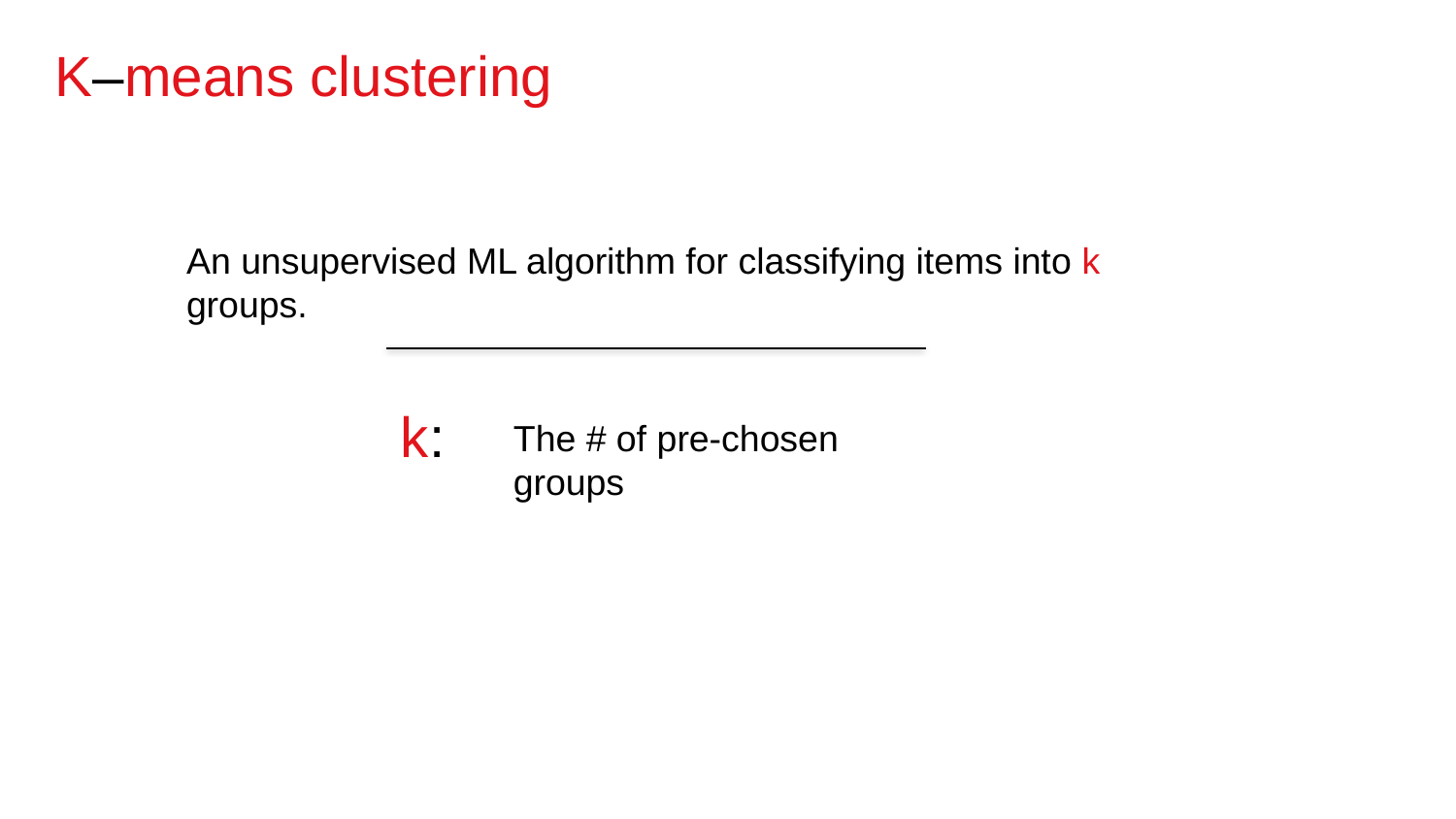

# K–means clustering
An unsupervised ML algorithm for classifying items into k groups.
k:
The # of pre-chosen groups